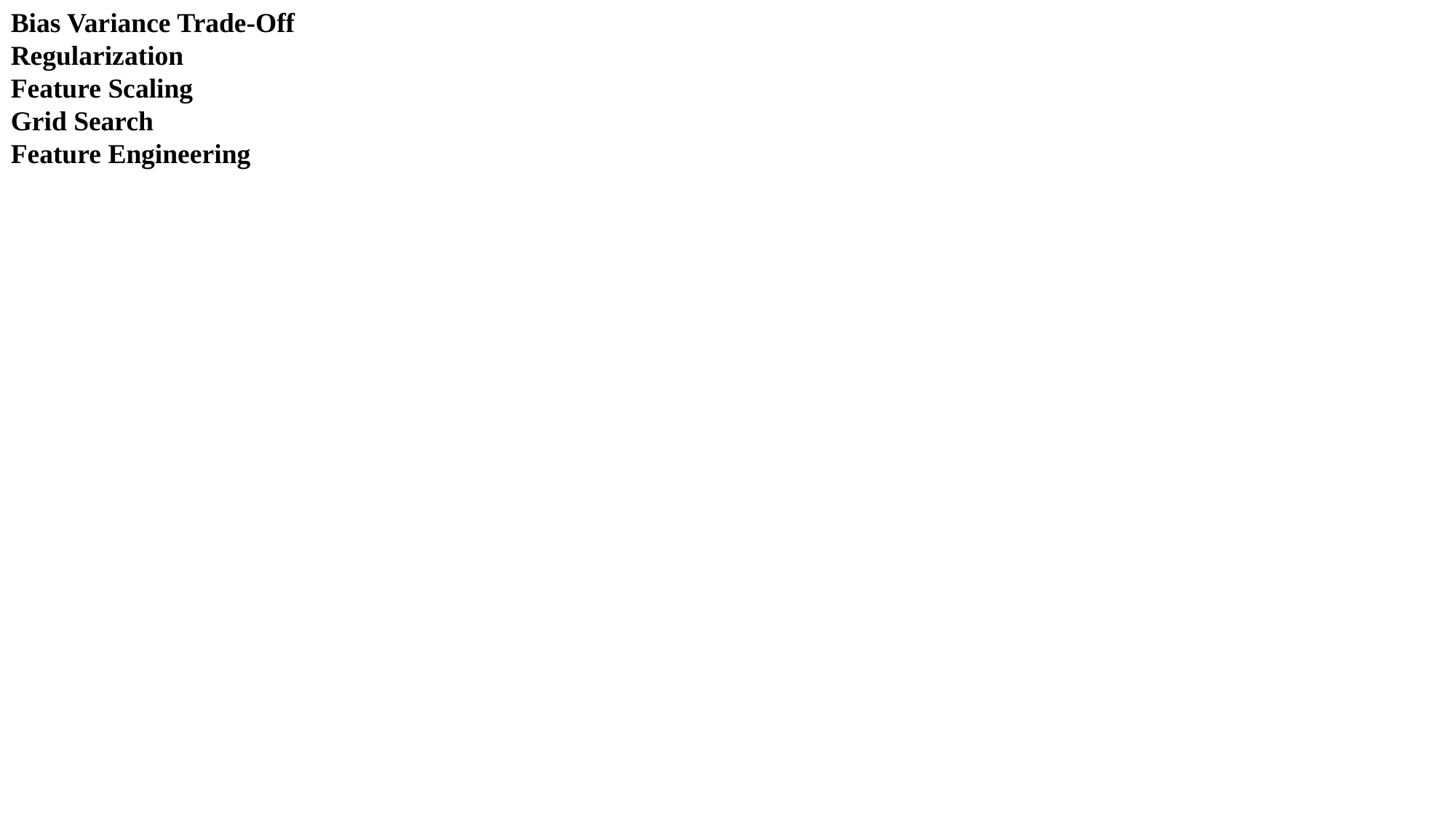

Bias Variance Trade-Off
Regularization
Feature Scaling
Grid Search
Feature Engineering